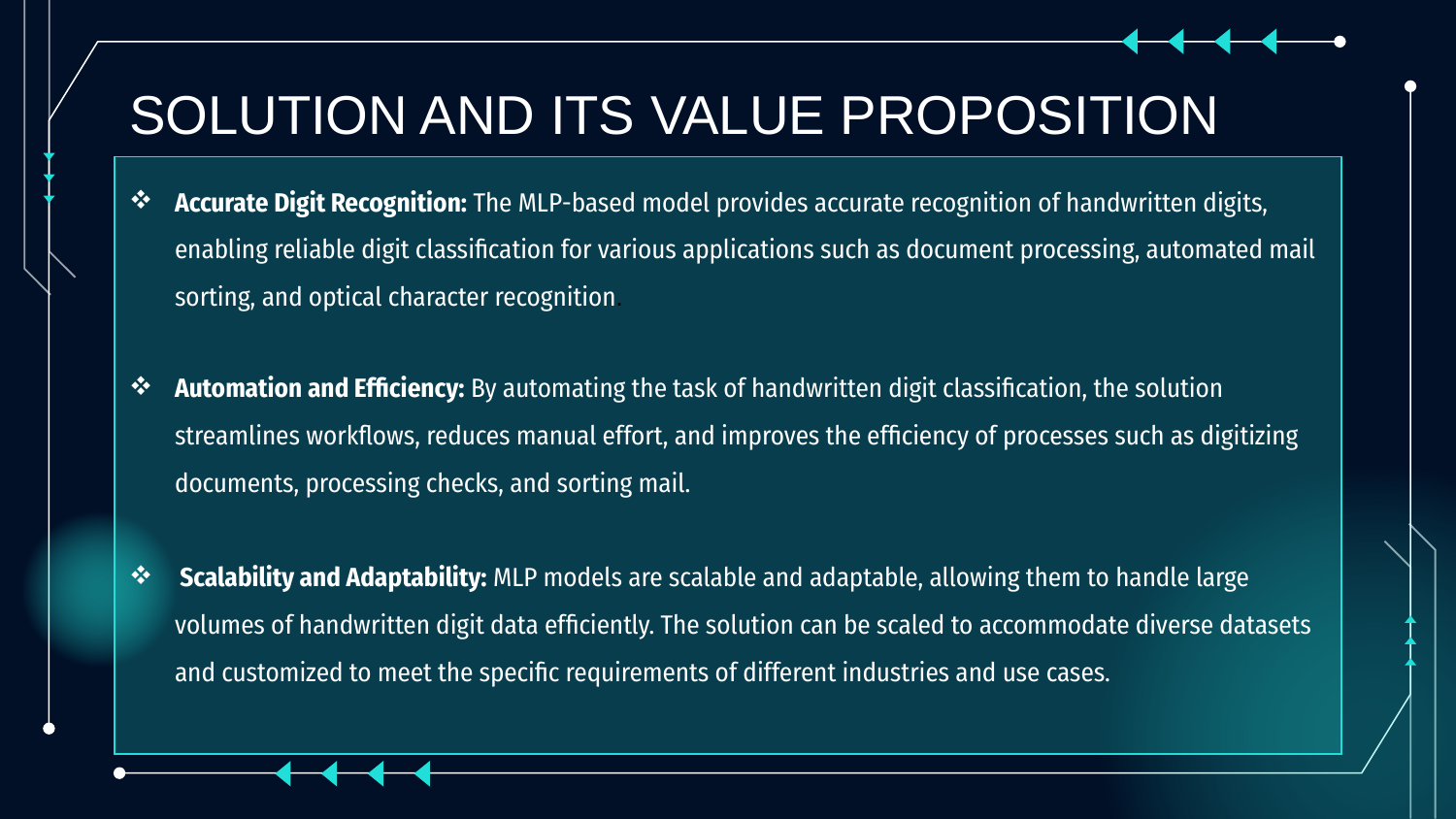

# SOLUTION AND ITS VALUE PROPOSITION
| Accurate Digit Recognition: The MLP-based model provides accurate recognition of handwritten digits, enabling reliable digit classification for various applications such as document processing, automated mail sorting, and optical character recognition. Automation and Efficiency: By automating the task of handwritten digit classification, the solution streamlines workflows, reduces manual effort, and improves the efficiency of processes such as digitizing documents, processing checks, and sorting mail. Scalability and Adaptability: MLP models are scalable and adaptable, allowing them to handle large volumes of handwritten digit data efficiently. The solution can be scaled to accommodate diverse datasets and customized to meet the specific requirements of different industries and use cases. |
| --- |